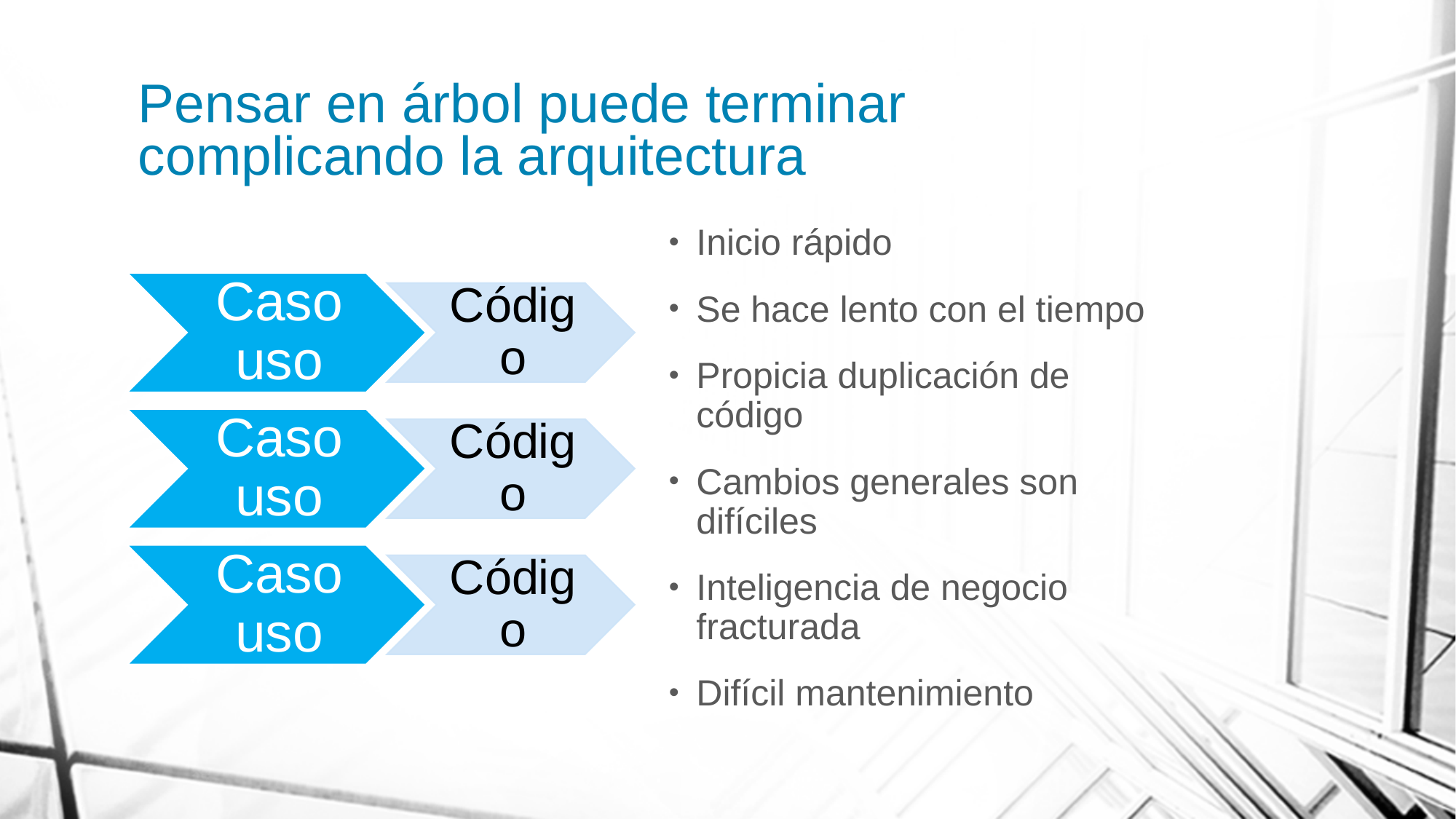

# Pensar en árbol puede terminar complicando la arquitectura
Caso uso
Código
Caso uso
Código
Caso uso
Código
Inicio rápido
Se hace lento con el tiempo
Propicia duplicación de código
Cambios generales son difíciles
Inteligencia de negocio fracturada
Difícil mantenimiento